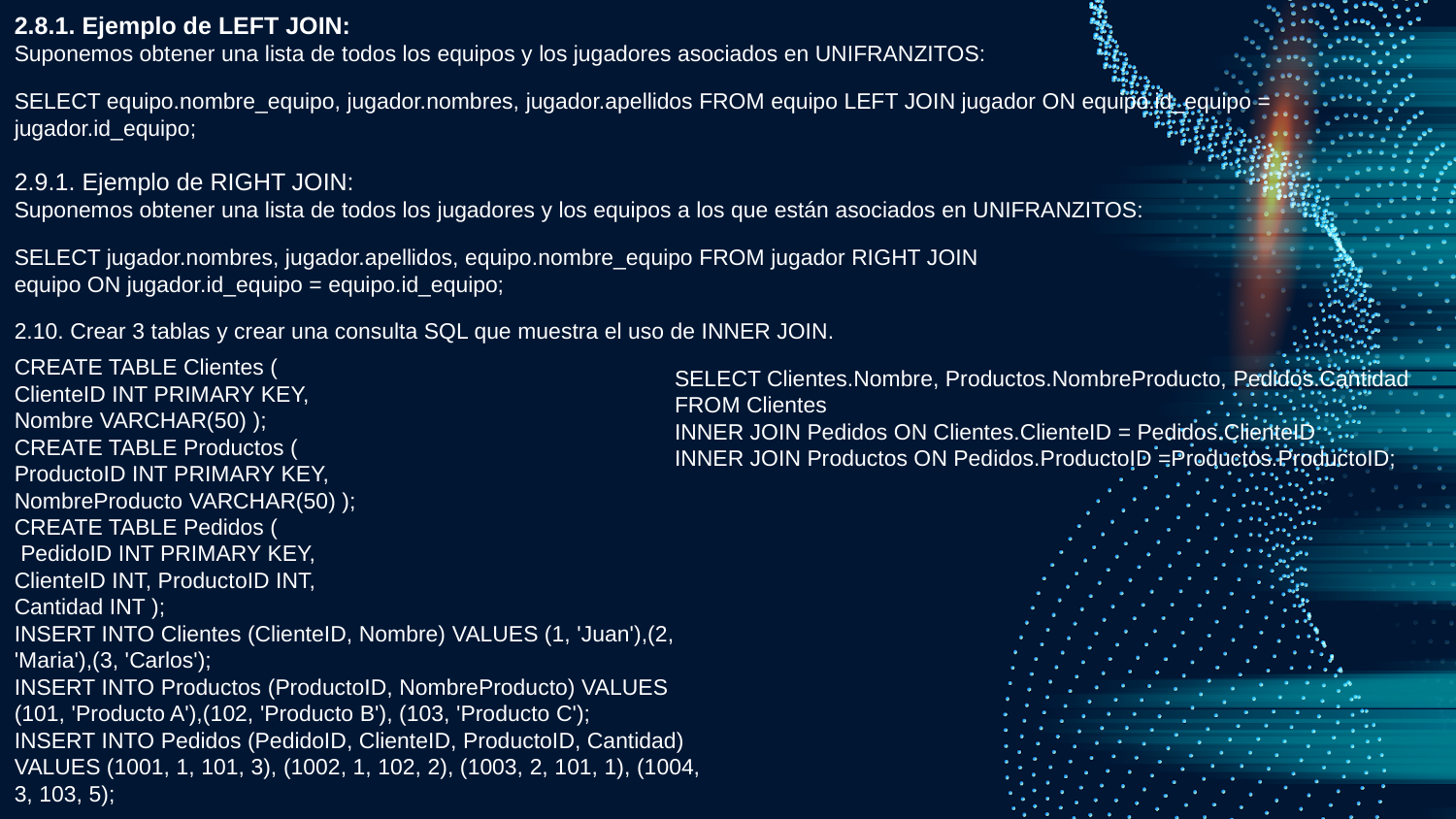

2.8.1. Ejemplo de LEFT JOIN:
Suponemos obtener una lista de todos los equipos y los jugadores asociados en UNIFRANZITOS:
SELECT equipo.nombre_equipo, jugador.nombres, jugador.apellidos FROM equipo LEFT JOIN jugador ON equipo.id_equipo = jugador.id_equipo;
2.9.1. Ejemplo de RIGHT JOIN:
Suponemos obtener una lista de todos los jugadores y los equipos a los que están asociados en UNIFRANZITOS:
SELECT jugador.nombres, jugador.apellidos, equipo.nombre_equipo FROM jugador RIGHT JOIN equipo ON jugador.id_equipo = equipo.id_equipo;
2.10. Crear 3 tablas y crear una consulta SQL que muestra el uso de INNER JOIN.
CREATE TABLE Clientes (
ClienteID INT PRIMARY KEY,
Nombre VARCHAR(50) );
CREATE TABLE Productos (
ProductoID INT PRIMARY KEY,
NombreProducto VARCHAR(50) );
CREATE TABLE Pedidos (
 PedidoID INT PRIMARY KEY,
ClienteID INT, ProductoID INT,
Cantidad INT );
INSERT INTO Clientes (ClienteID, Nombre) VALUES (1, 'Juan'),(2, 'Maria'),(3, 'Carlos');
INSERT INTO Productos (ProductoID, NombreProducto) VALUES (101, 'Producto A'),(102, 'Producto B'), (103, 'Producto C');
INSERT INTO Pedidos (PedidoID, ClienteID, ProductoID, Cantidad) VALUES (1001, 1, 101, 3), (1002, 1, 102, 2), (1003, 2, 101, 1), (1004, 3, 103, 5);
SELECT Clientes.Nombre, Productos.NombreProducto, Pedidos.Cantidad
FROM Clientes
INNER JOIN Pedidos ON Clientes.ClienteID = Pedidos.ClienteID
INNER JOIN Productos ON Pedidos.ProductoID =Productos.ProductoID;